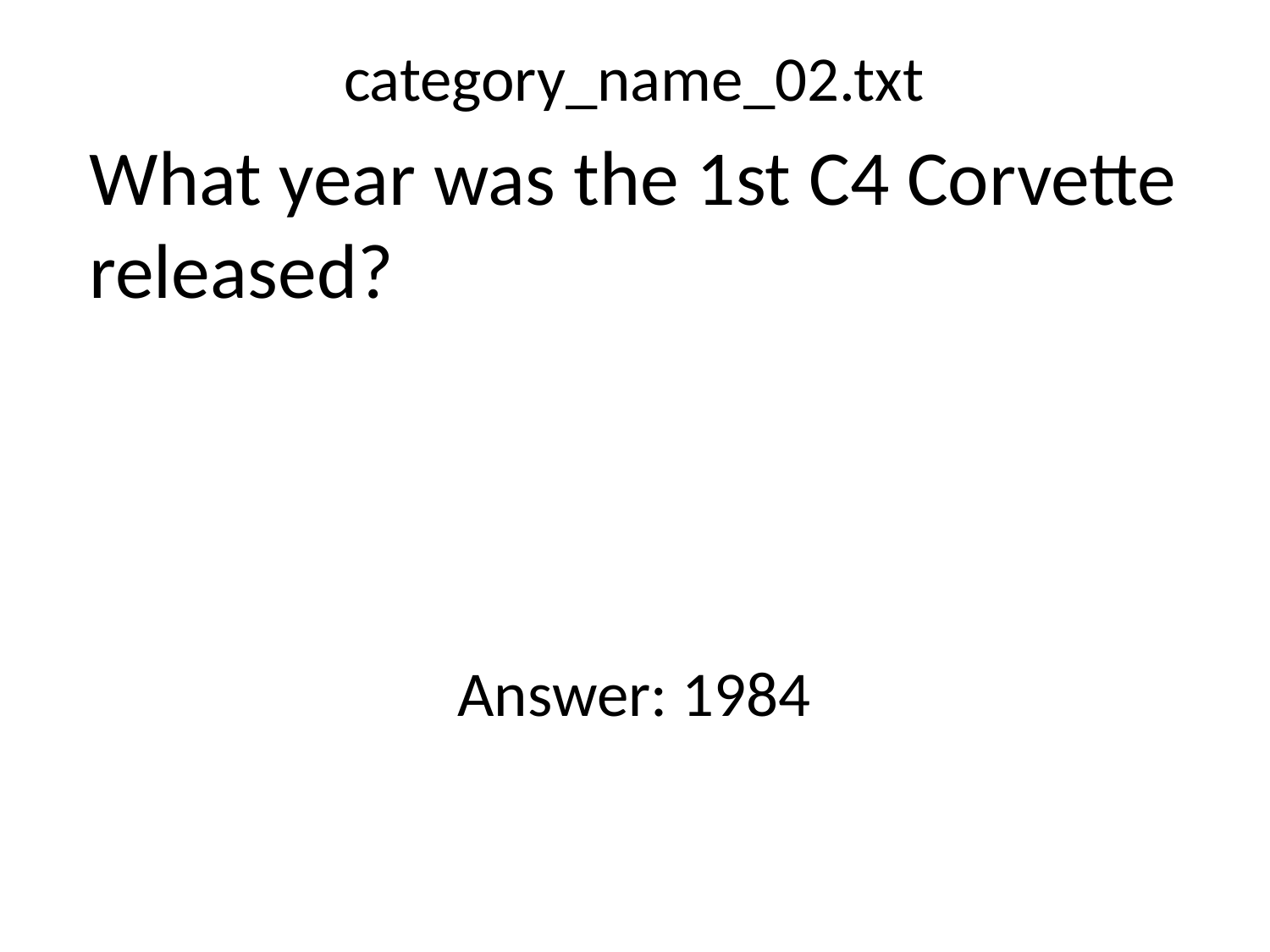

category_name_02.txt
What year was the 1st C4 Corvette released?
Answer: 1984